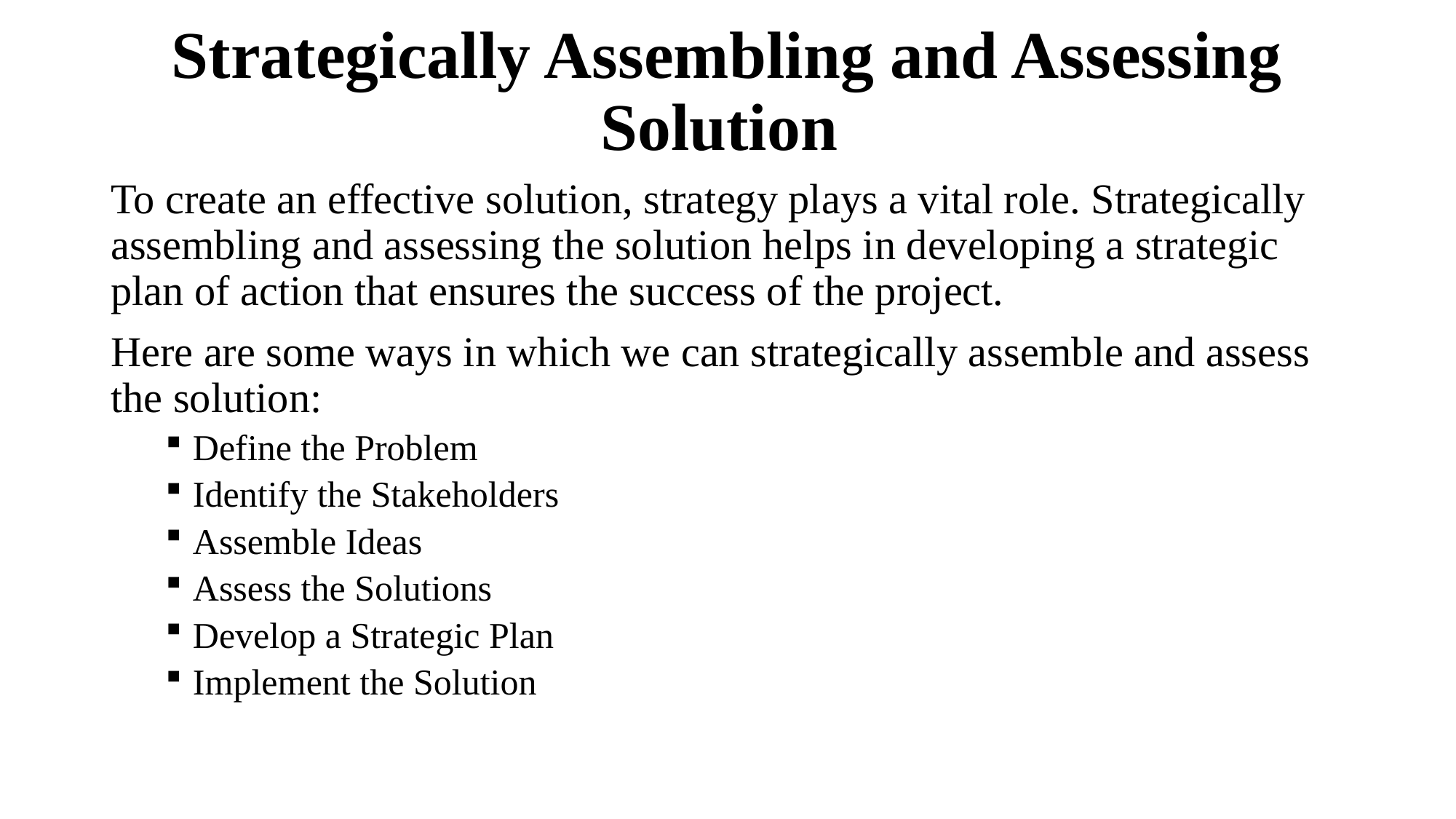

# Strategically Assembling and Assessing Solution
To create an effective solution, strategy plays a vital role. Strategically assembling and assessing the solution helps in developing a strategic plan of action that ensures the success of the project.
Here are some ways in which we can strategically assemble and assess the solution:
Define the Problem
Identify the Stakeholders
Assemble Ideas
Assess the Solutions
Develop a Strategic Plan
Implement the Solution